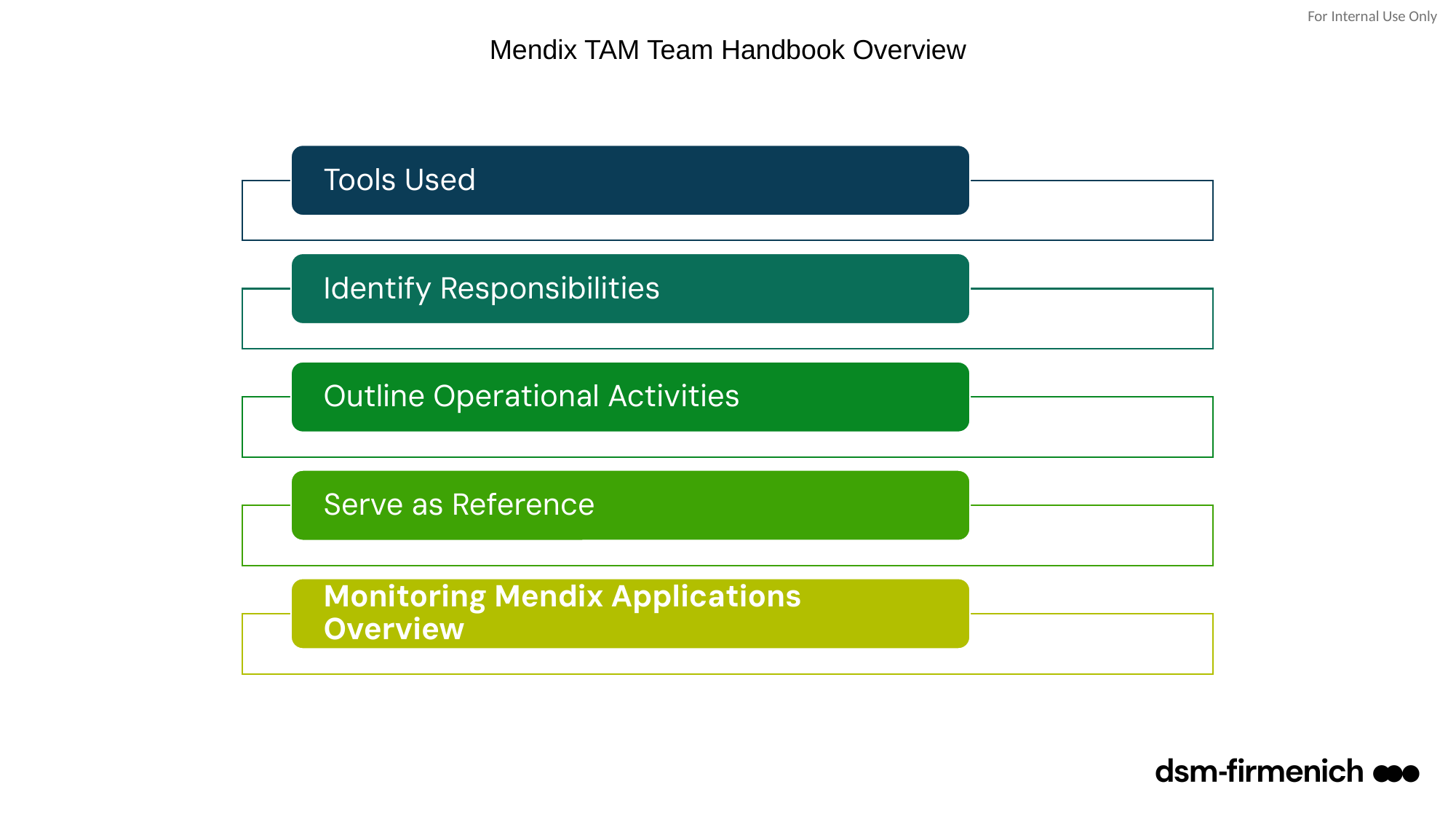

# Mendix TAM Team Handbook Overview
Tools Used
Identify Responsibilities
Outline Operational Activities
Serve as Reference
Monitoring Mendix Applications Overview